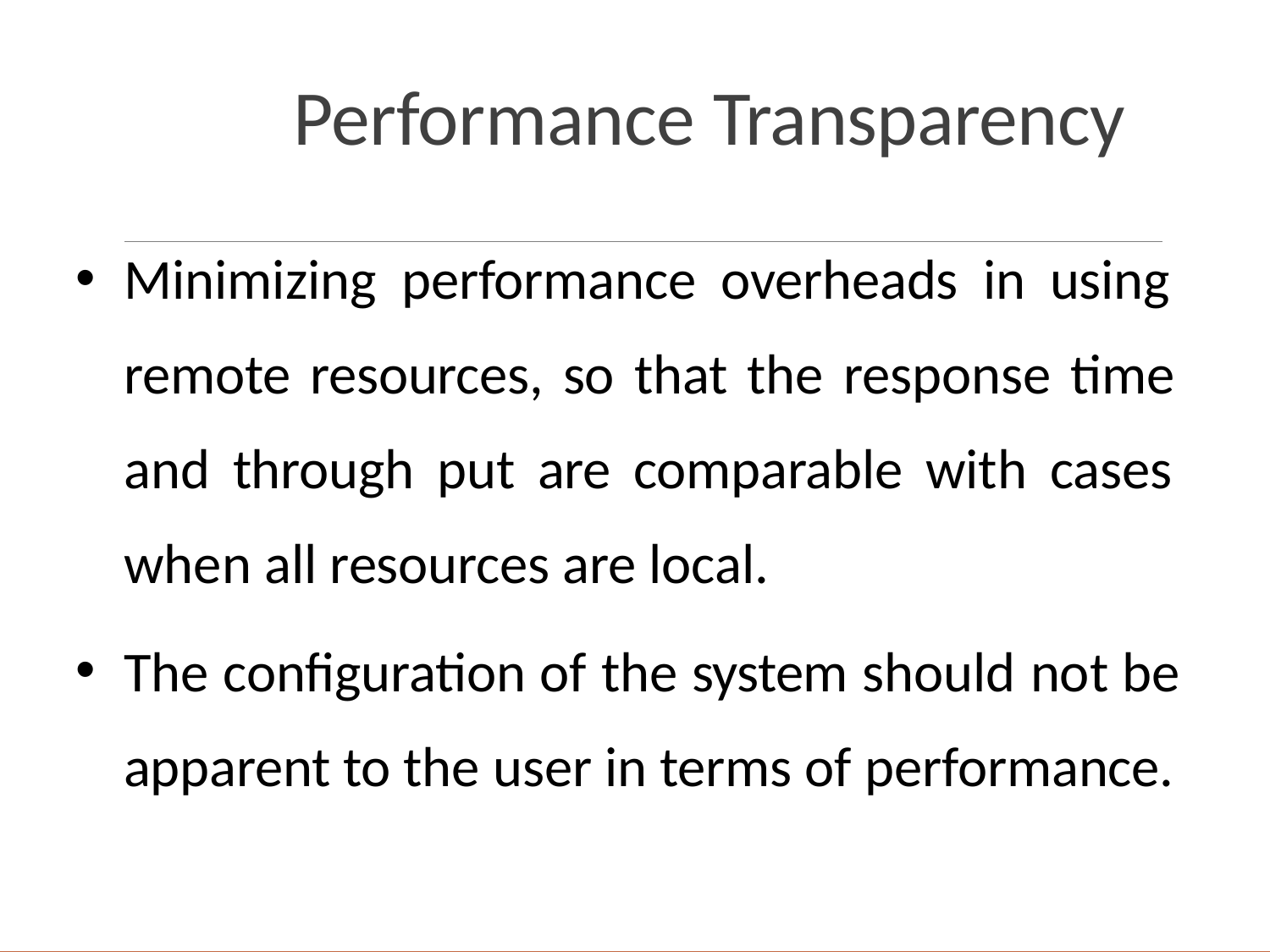

# Performance Transparency
Minimizing performance overheads in using  remote resources, so that the response time  and through put are comparable with cases  when all resources are local.
The configuration of the system should not be  apparent to the user in terms of performance.

Distributed Systems: Introduction to Distributed Systems. Mulei
17/01/2023
77